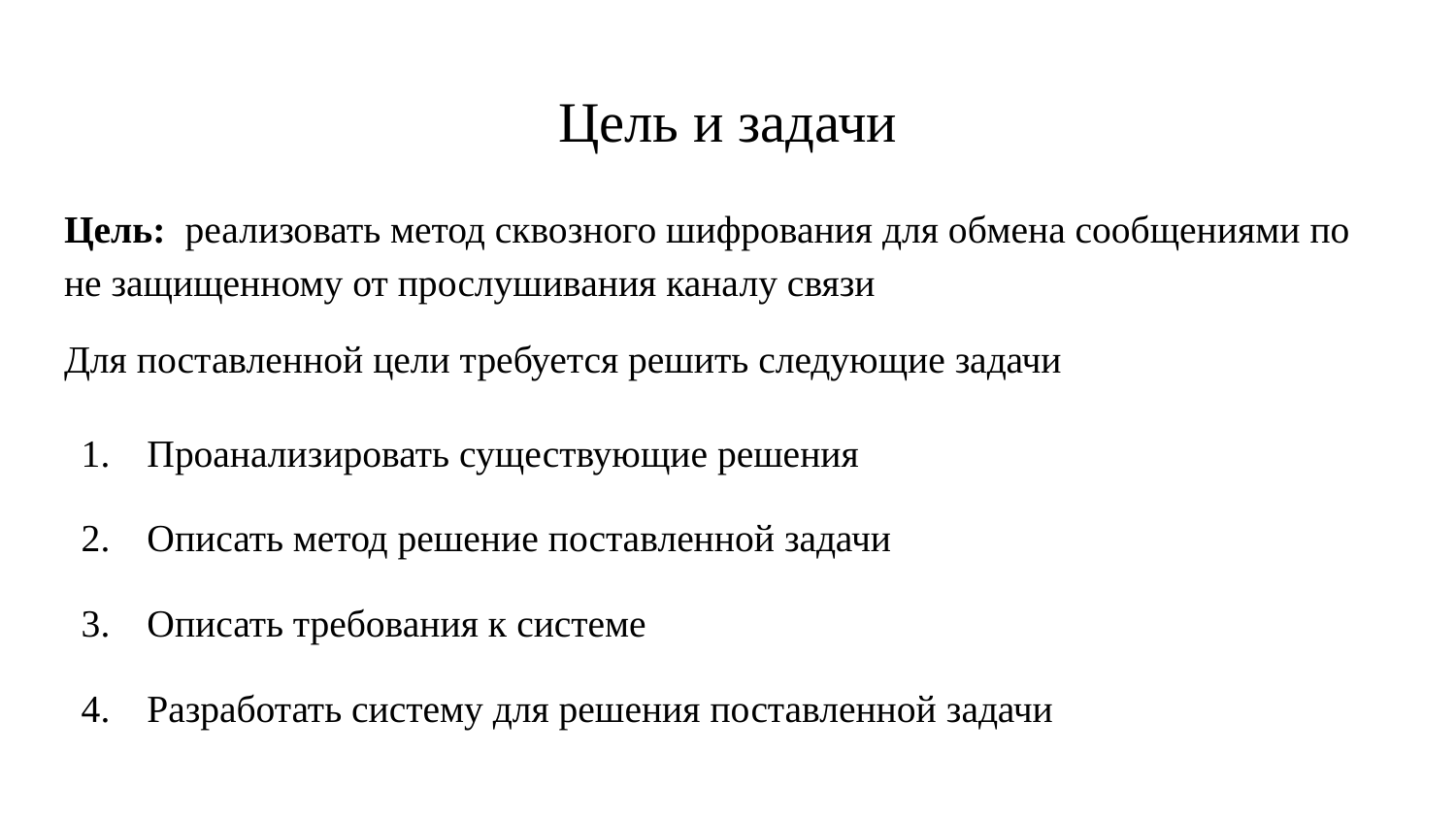

# Цель и задачи
Цель:  реализовать метод сквозного шифрования для обмена сообщениями по не защищенному от прослушивания каналу связи
Для поставленной цели требуется решить следующие задачи
Проанализировать существующие решения
Описать метод решение поставленной задачи
Описать требования к системе
Разработать систему для решения поставленной задачи